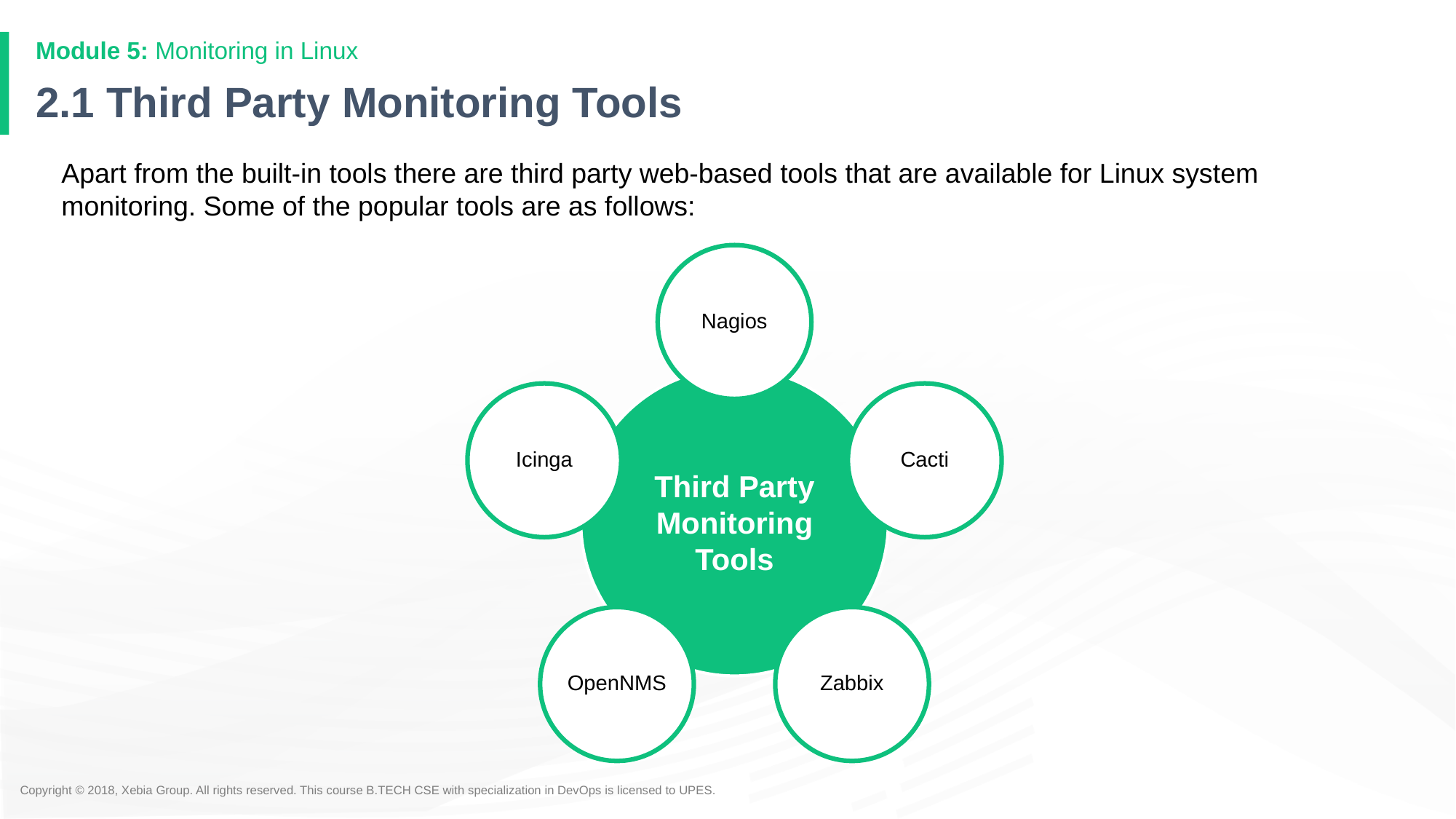

# 2.1 Third Party Monitoring Tools
Apart from the built-in tools there are third party web-based tools that are available for Linux system monitoring. Some of the popular tools are as follows:
Nagios
Third Party Monitoring Tools
Icinga
Cacti
OpenNMS
Zabbix